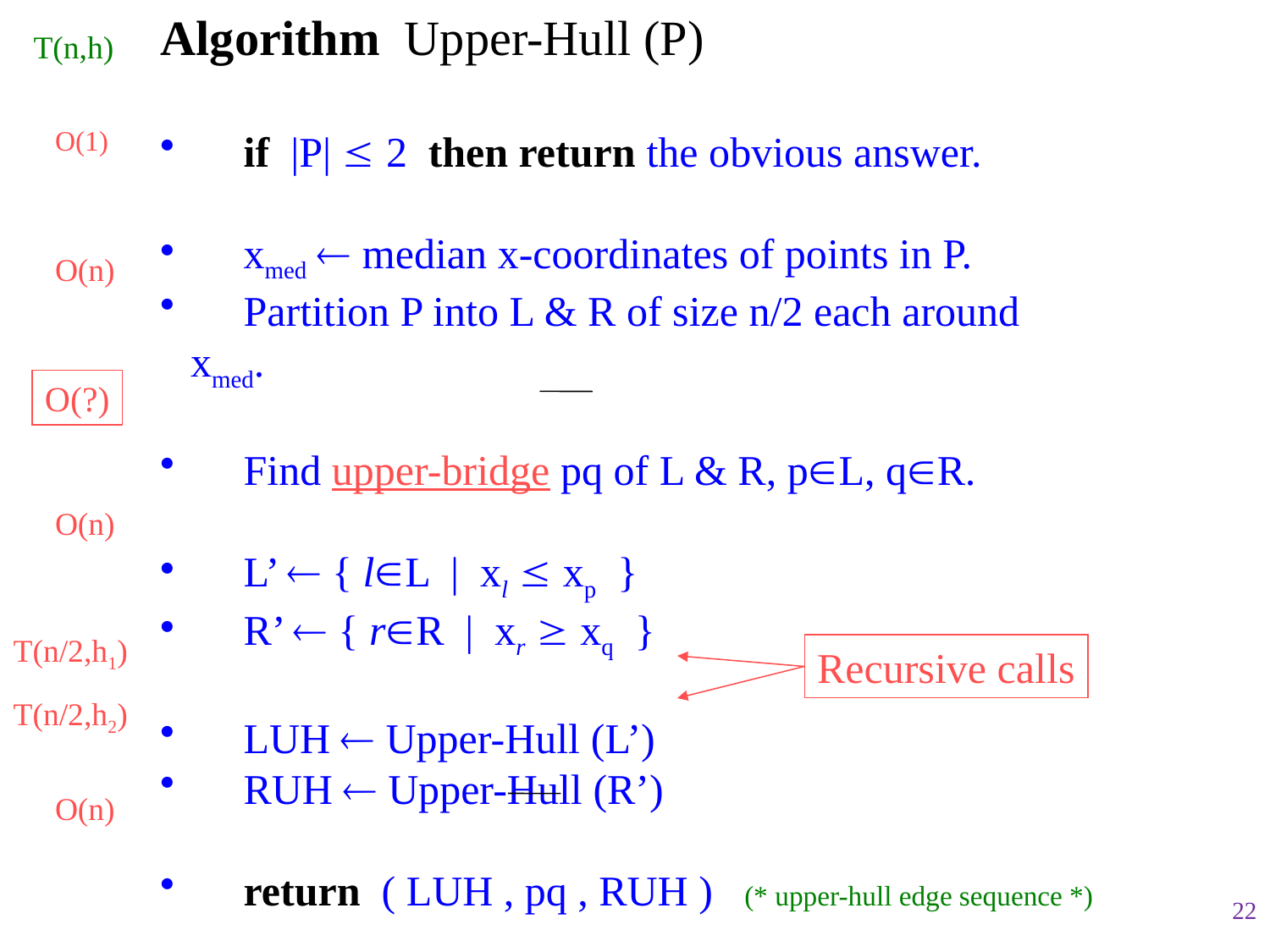

Algorithm  Upper-Hull (P)
     if  |P| ≤ 2  then return the obvious answer.
     xmed ← median x-coordinates of points in P.
     Partition P into L & R of size n/2 each around xmed.
     Find upper-bridge pq of L & R, p∈L, q∈R.
     L’ ← { l∈L  |  xl ≤ xp  }
     R’ ← { r∈R  |  xr ≥ xq  }
     LUH ← Upper-Hull (L’)
     RUH ← Upper-Hull (R’)
     return  ( LUH , pq , RUH )   (* upper-hull edge sequence *)
T(n,h)
O(1)
O(n)
O(?)

O(n)
T(n/2,h1)
Recursive calls

T(n/2,h2)
O(n)

22